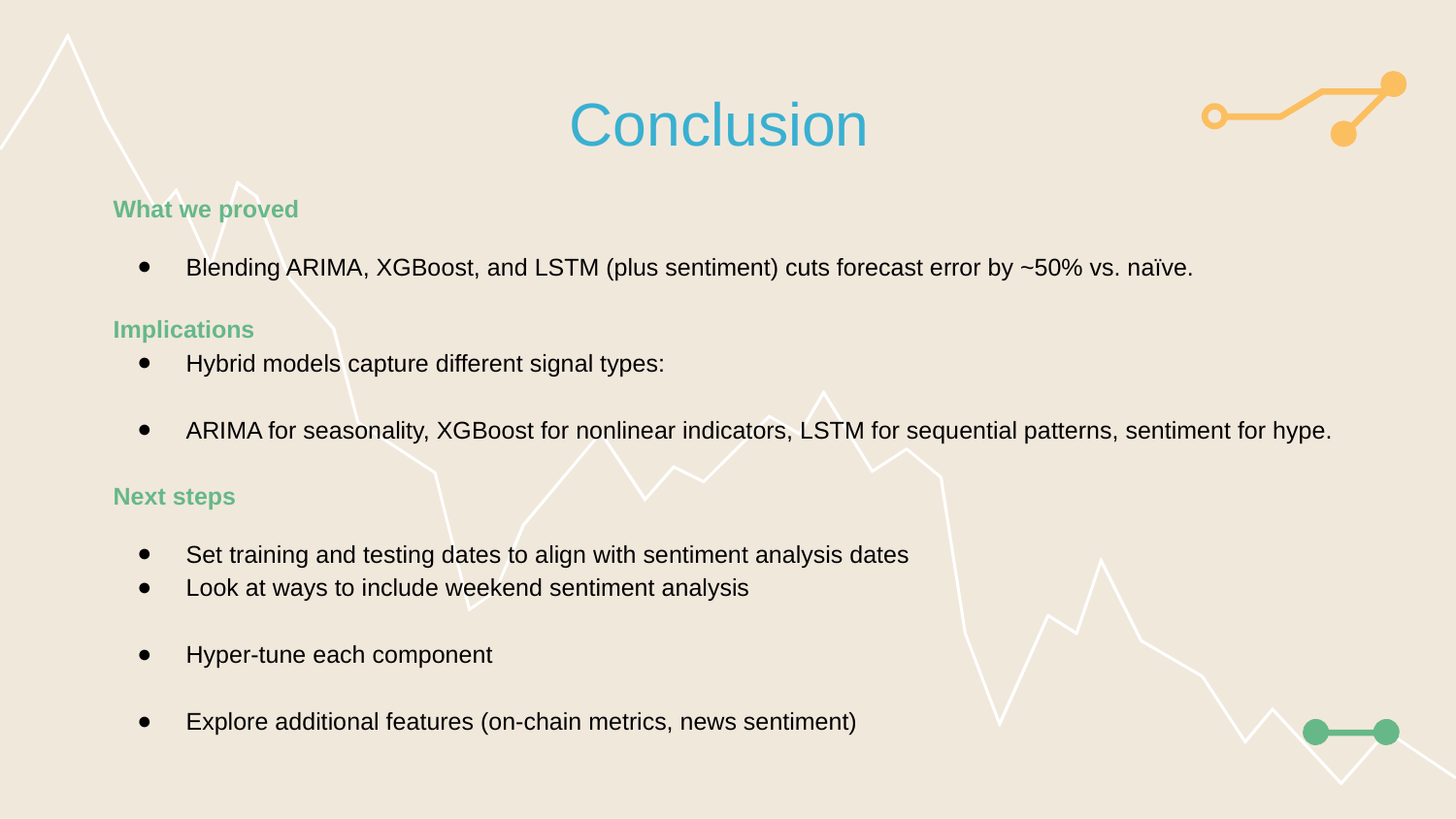

# Conclusion
What we proved

Blending ARIMA, XGBoost, and LSTM (plus sentiment) cuts forecast error by ~50% vs. naïve.
Implications
Hybrid models capture different signal types:
ARIMA for seasonality, XGBoost for nonlinear indicators, LSTM for sequential patterns, sentiment for hype.

Next steps
Set training and testing dates to align with sentiment analysis dates
Look at ways to include weekend sentiment analysis
Hyper-tune each component
Explore additional features (on-chain metrics, news sentiment)